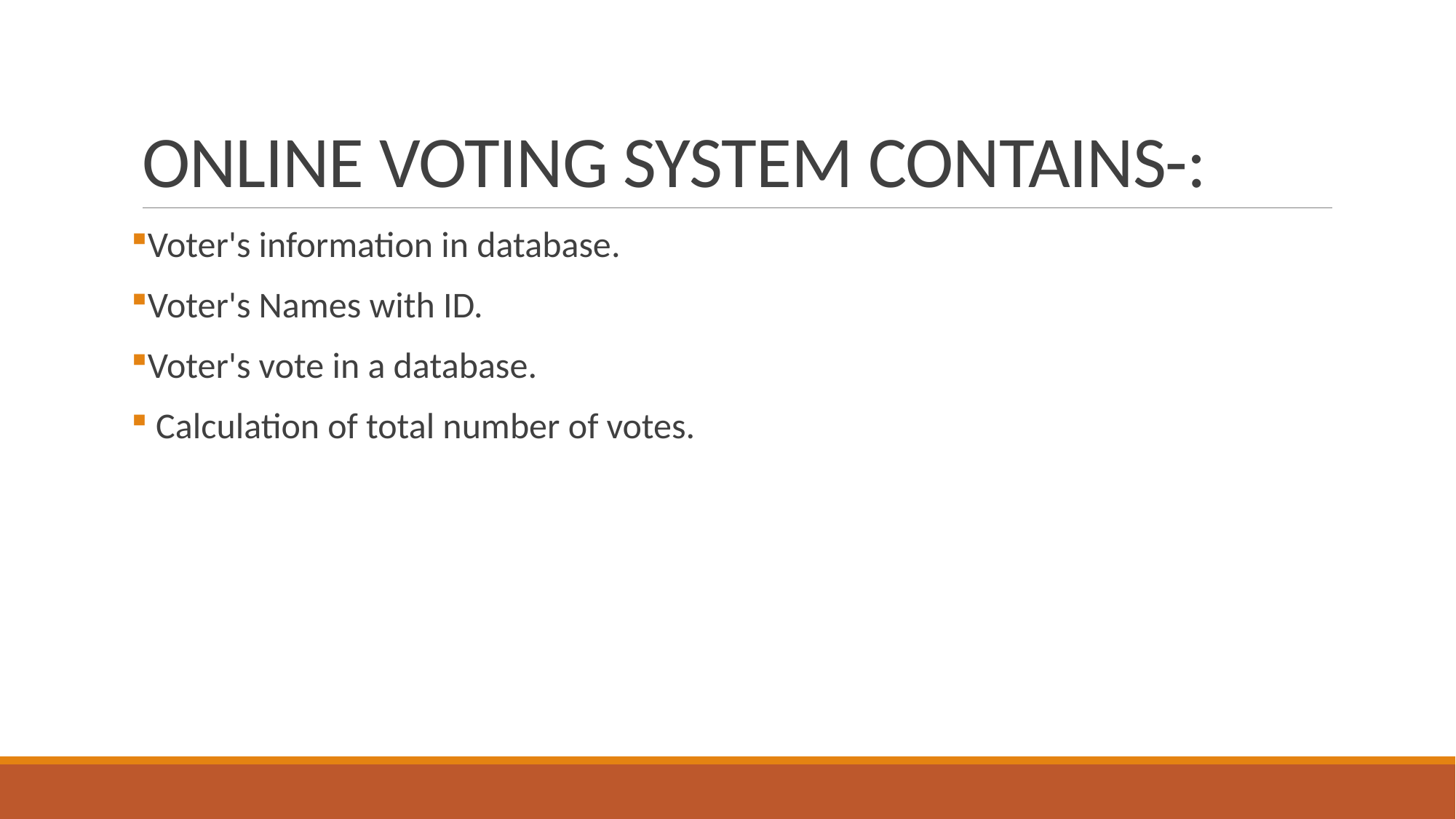

# ONLINE VOTING SYSTEM CONTAINS-:
Voter's information in database.
Voter's Names with ID.
Voter's vote in a database.
 Calculation of total number of votes.